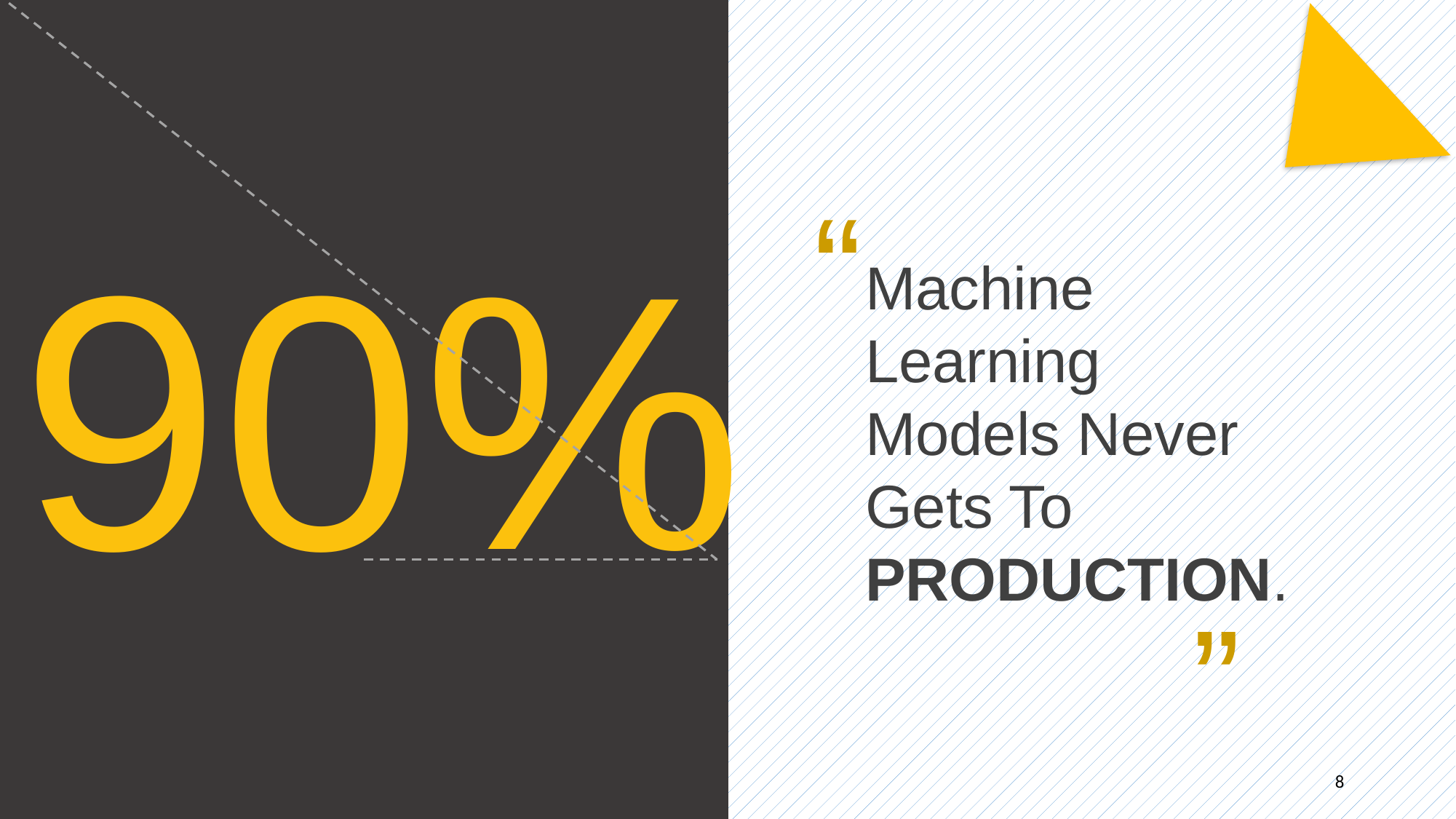

“
90%
Machine Learning Models Never Gets To PRODUCTION.
“
8